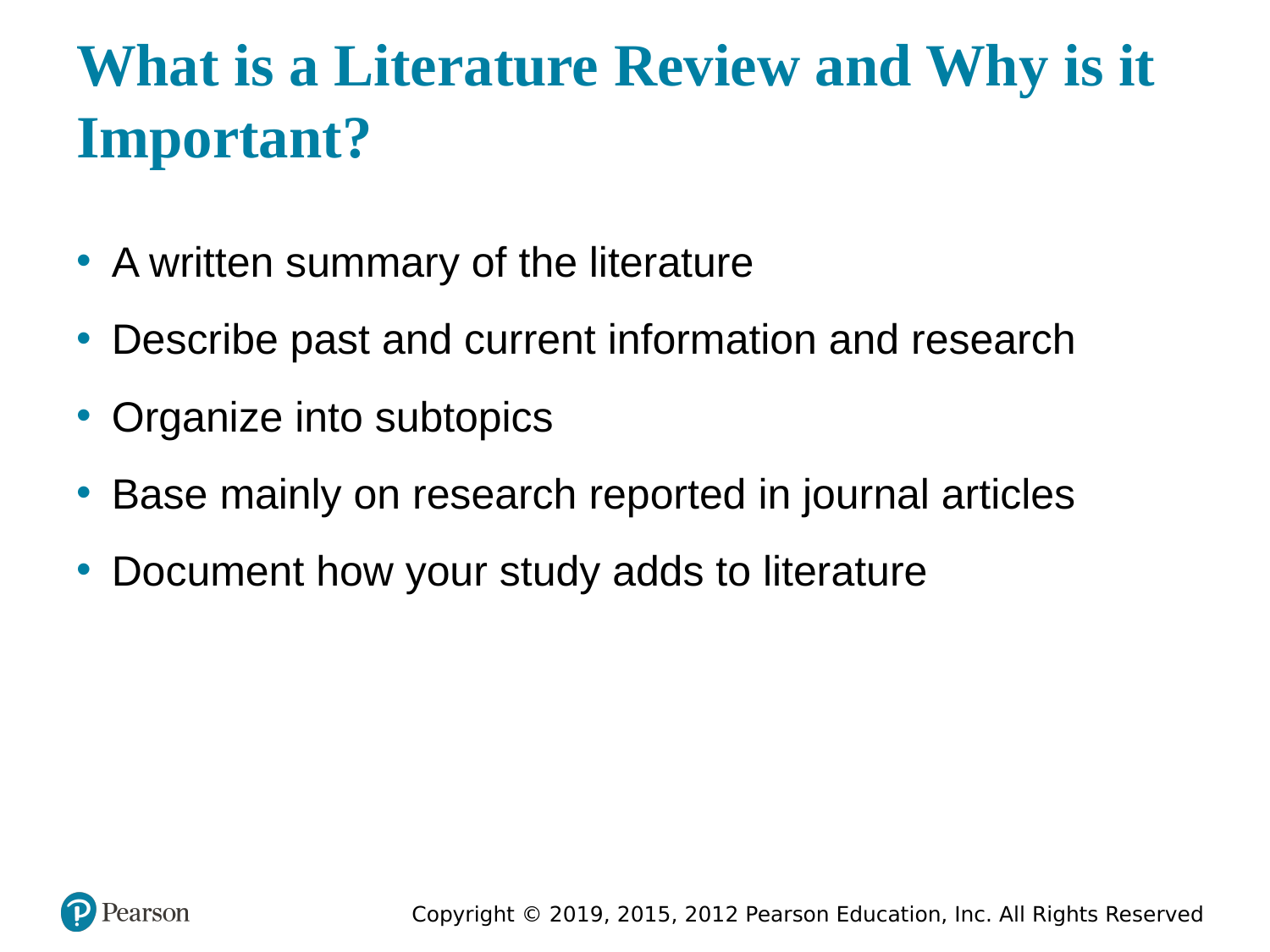

# What is a Literature Review and Why is it Important?
A written summary of the literature
Describe past and current information and research
Organize into subtopics
Base mainly on research reported in journal articles
Document how your study adds to literature